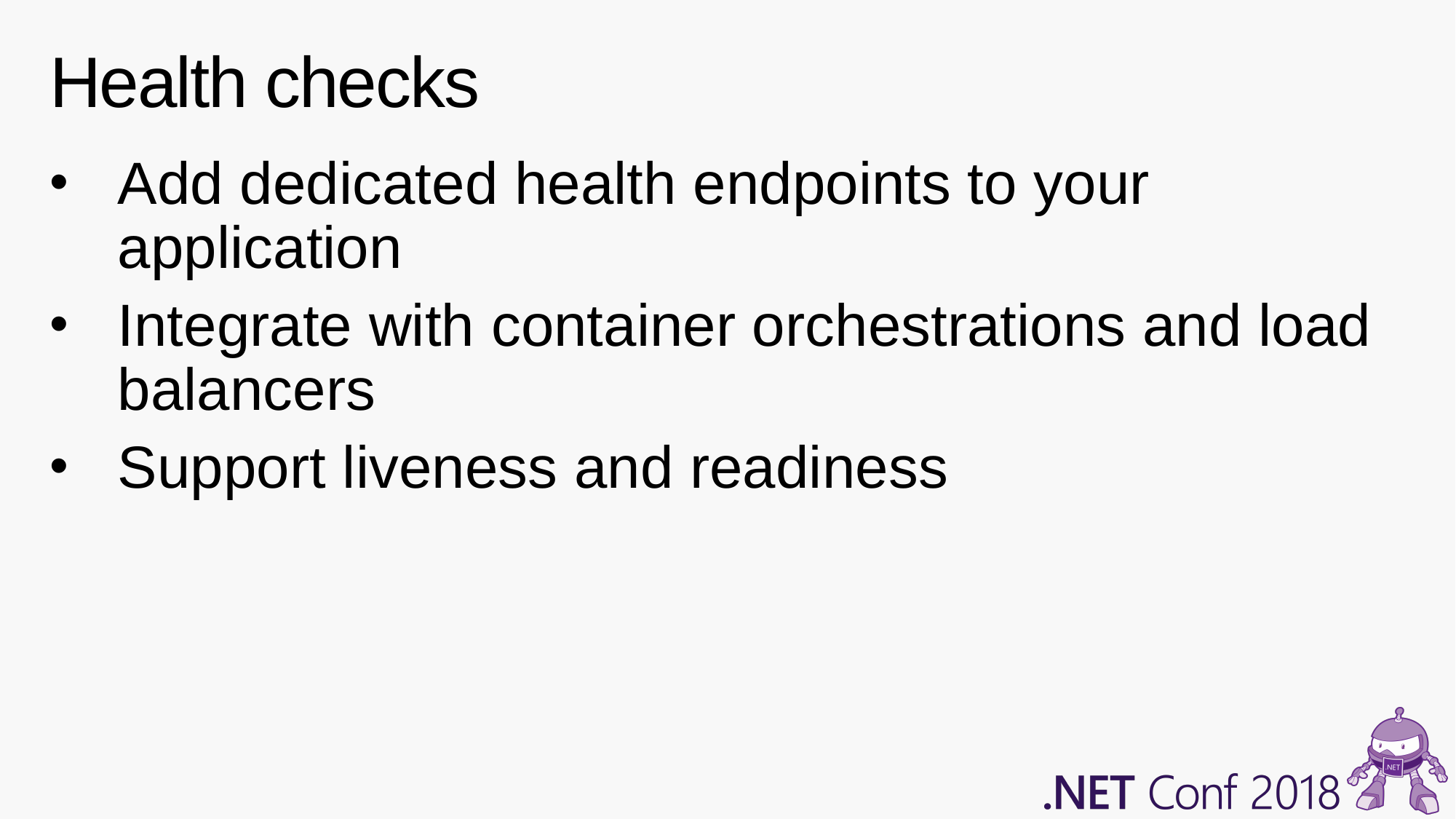

# Health checks
Add dedicated health endpoints to your application
Integrate with container orchestrations and load balancers
Support liveness and readiness